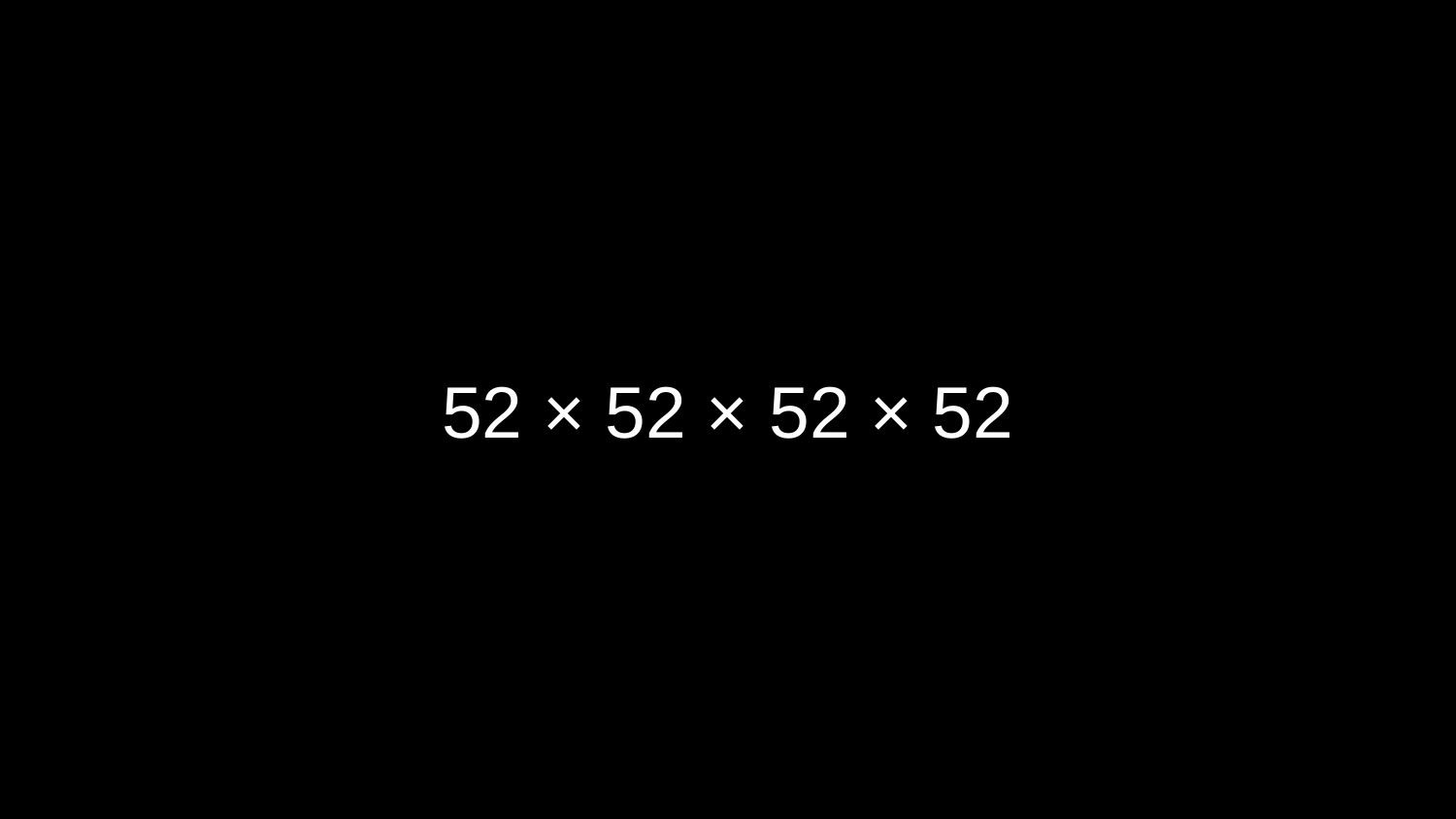

# 52 × 52 × 52 × 52